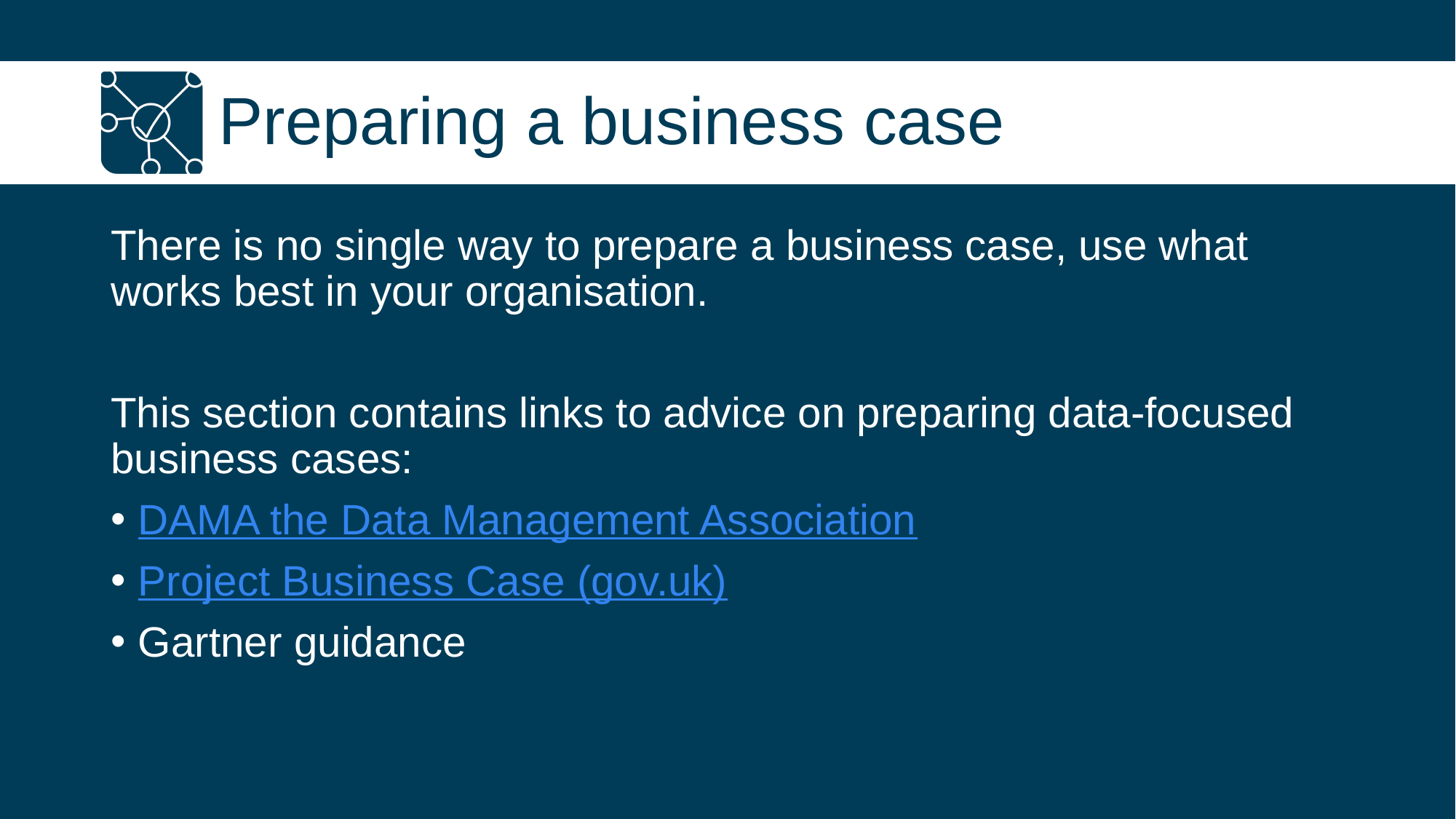

# Preparing a business case
There is no single way to prepare a business case, use what works best in your organisation.

This section contains links to advice on preparing data-focused business cases:
DAMA the Data Management Association
Project Business Case (gov.uk)
Gartner guidance
23